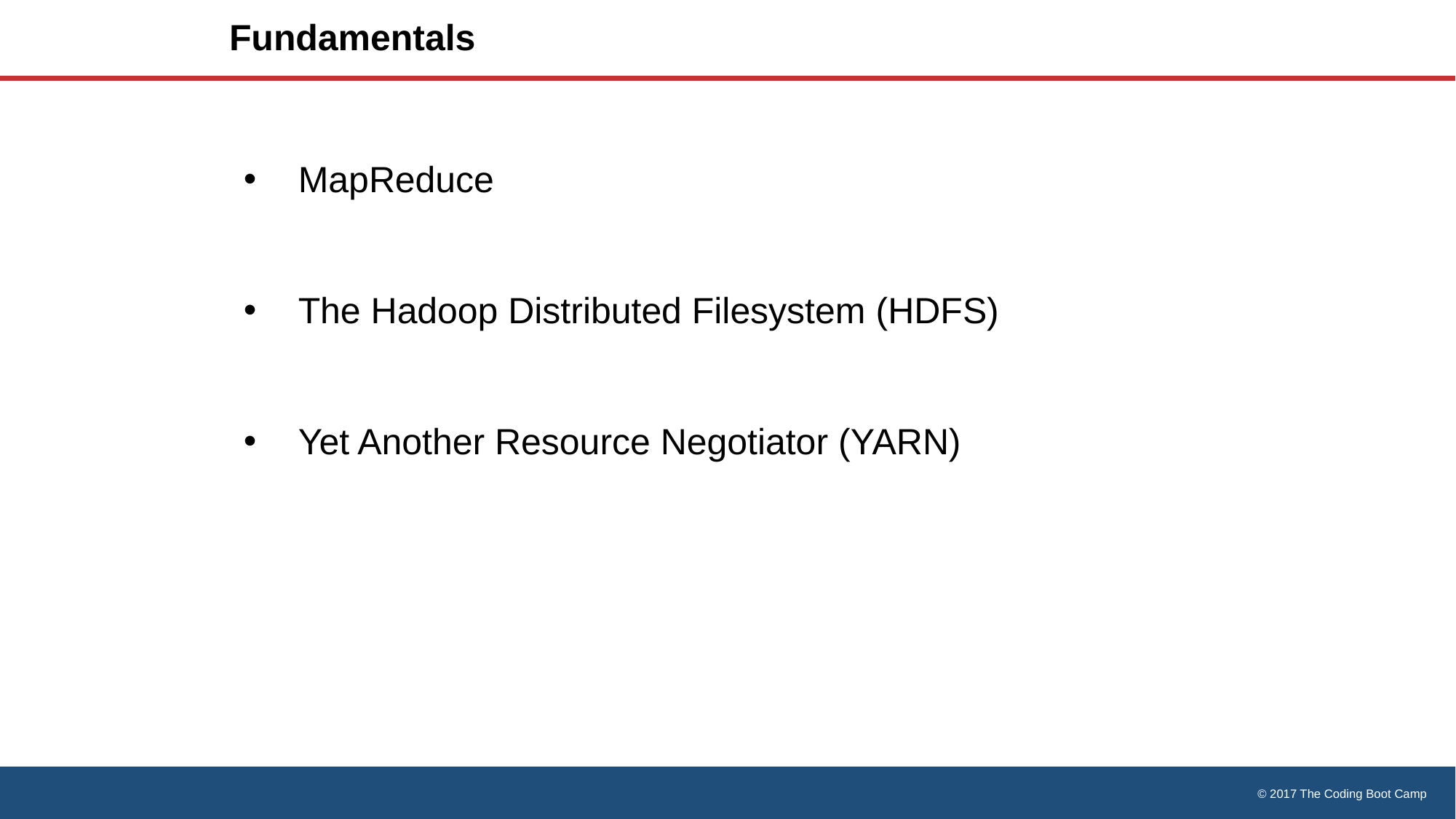

# Fundamentals
MapReduce

The Hadoop Distributed Filesystem (HDFS)

Yet Another Resource Negotiator (YARN)